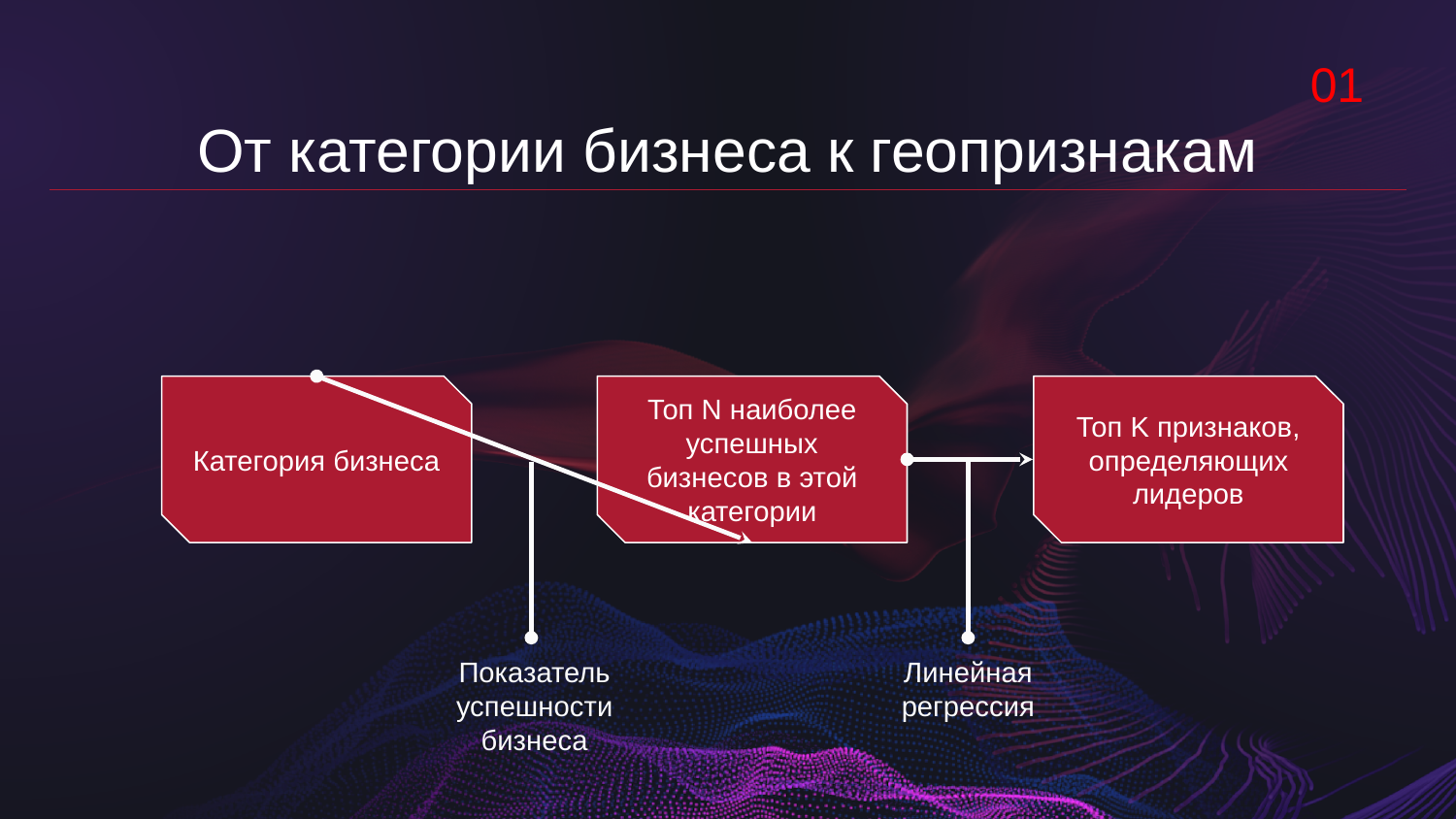

01
# От категории бизнеса к геопризнакам
Категория бизнеса
Топ N наиболее успешных бизнесов в этой категории
Топ K признаков, определяющих лидеров
Показатель успешности бизнеса
Линейная регрессия